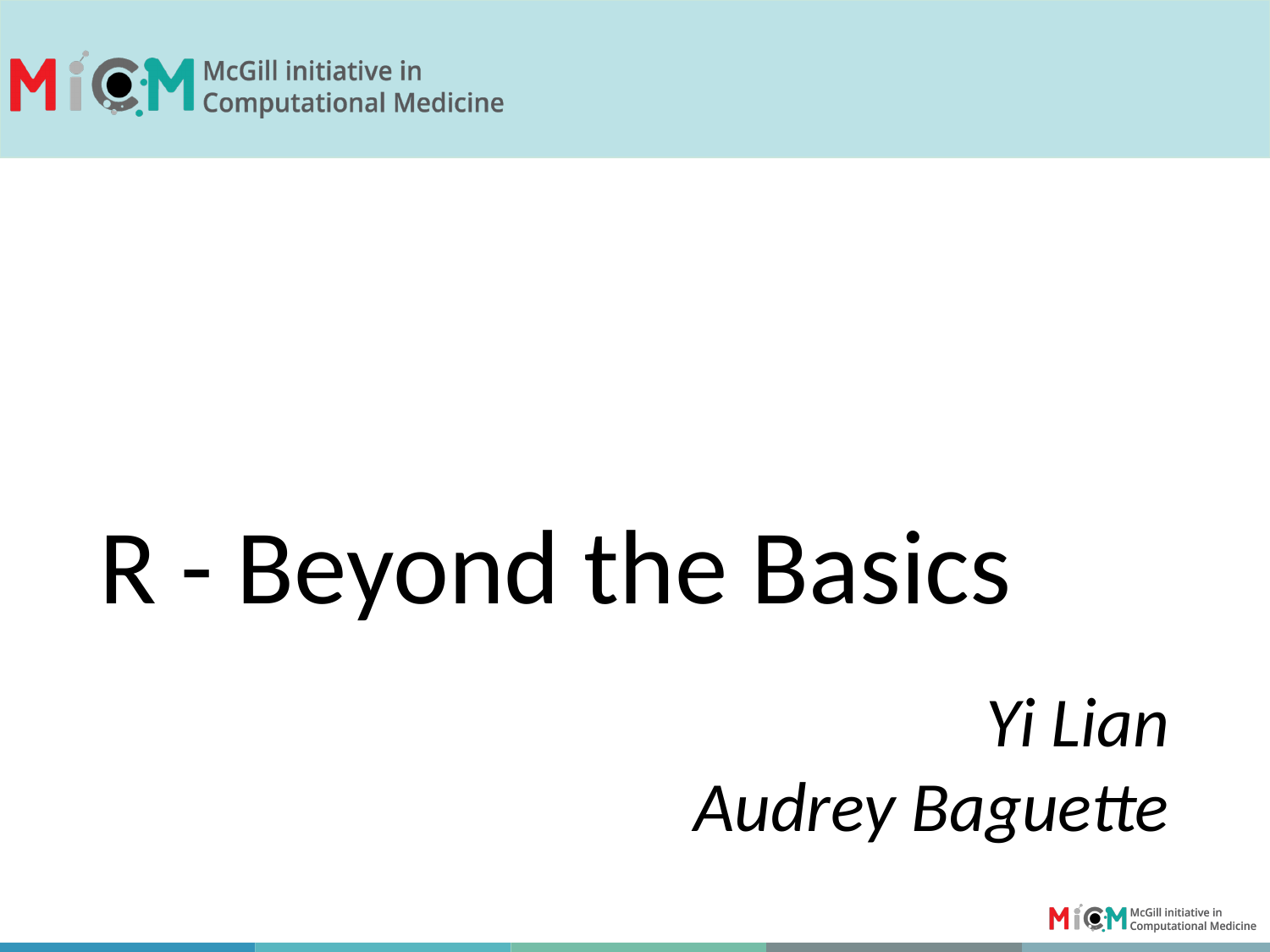

# R - Beyond the Basics
Yi Lian
Audrey Baguette